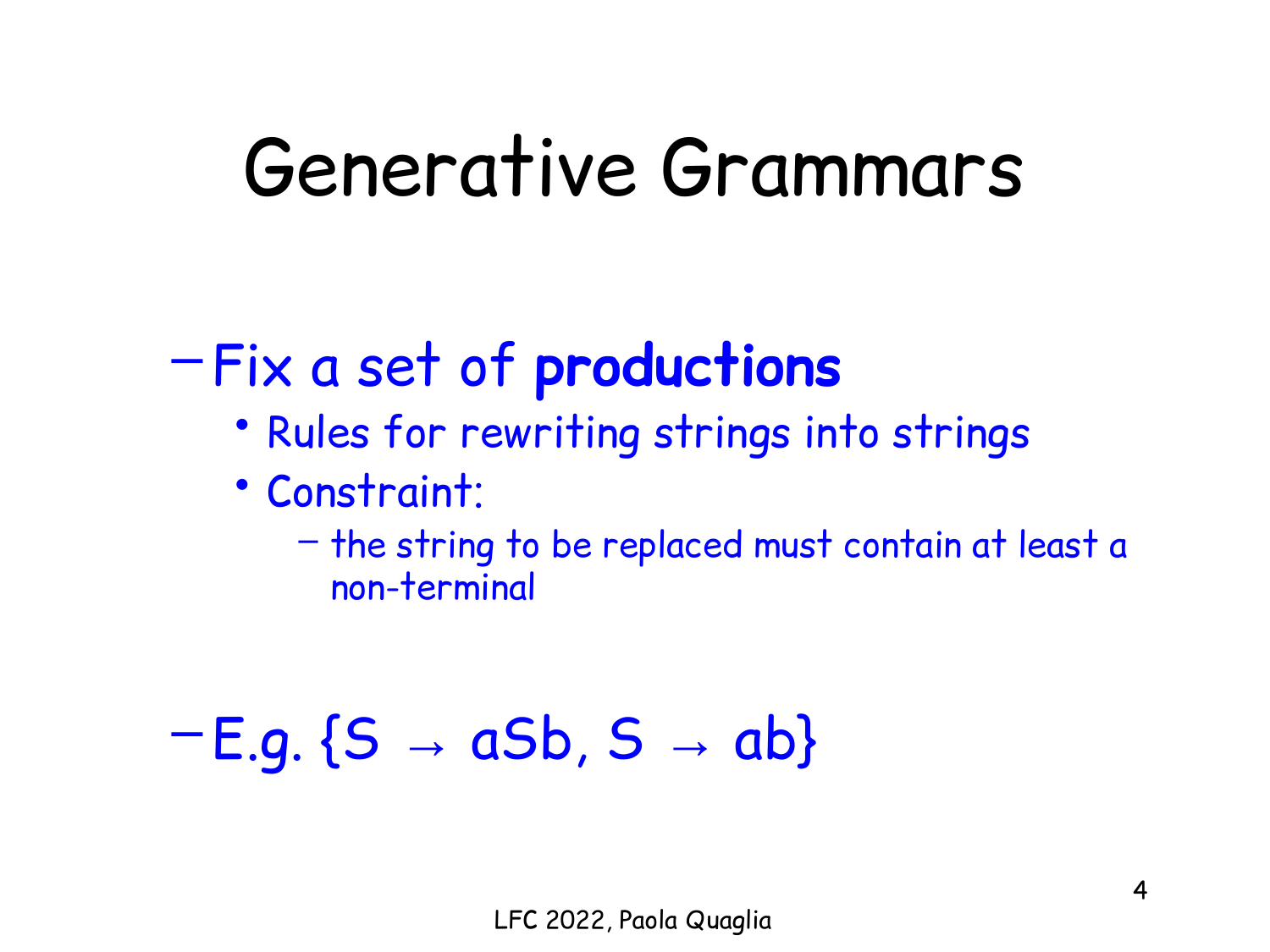

# Generative Grammars

Fix a set of productions
Rules for rewriting strings into strings
Constraint:
the string to be replaced must contain at least a non-terminal

E.g. {S → aSb, S → ab}

LFC 2022, Paola Quaglia
4